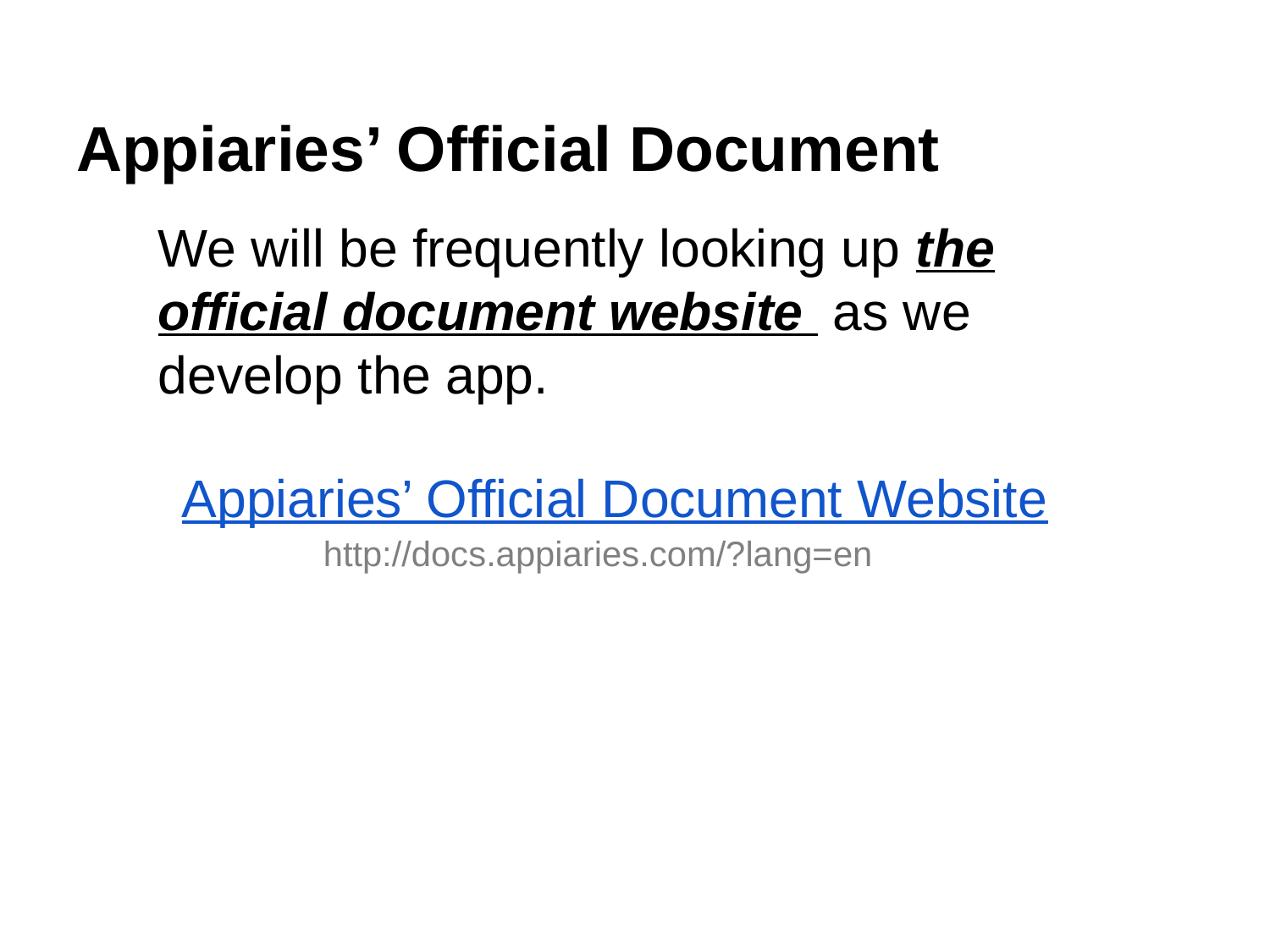

# Appiaries’ Official Document
We will be frequently looking up the official document website  as we develop the app.
Appiaries’ Official Document Website
http://docs.appiaries.com/?lang=en